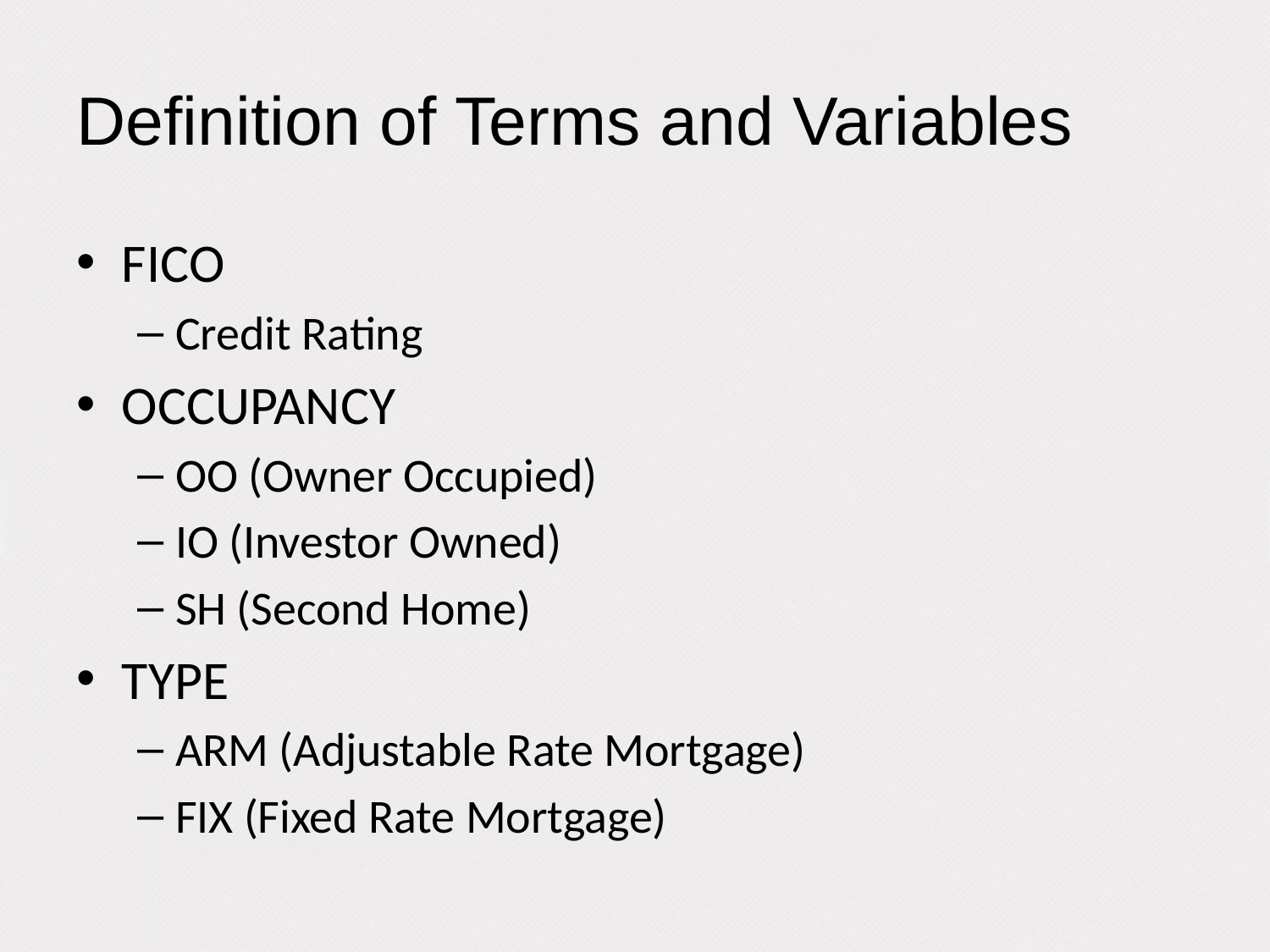

# Definition of Terms and Variables
FICO
Credit Rating
OCCUPANCY
OO (Owner Occupied)
IO (Investor Owned)
SH (Second Home)
TYPE
ARM (Adjustable Rate Mortgage)
FIX (Fixed Rate Mortgage)